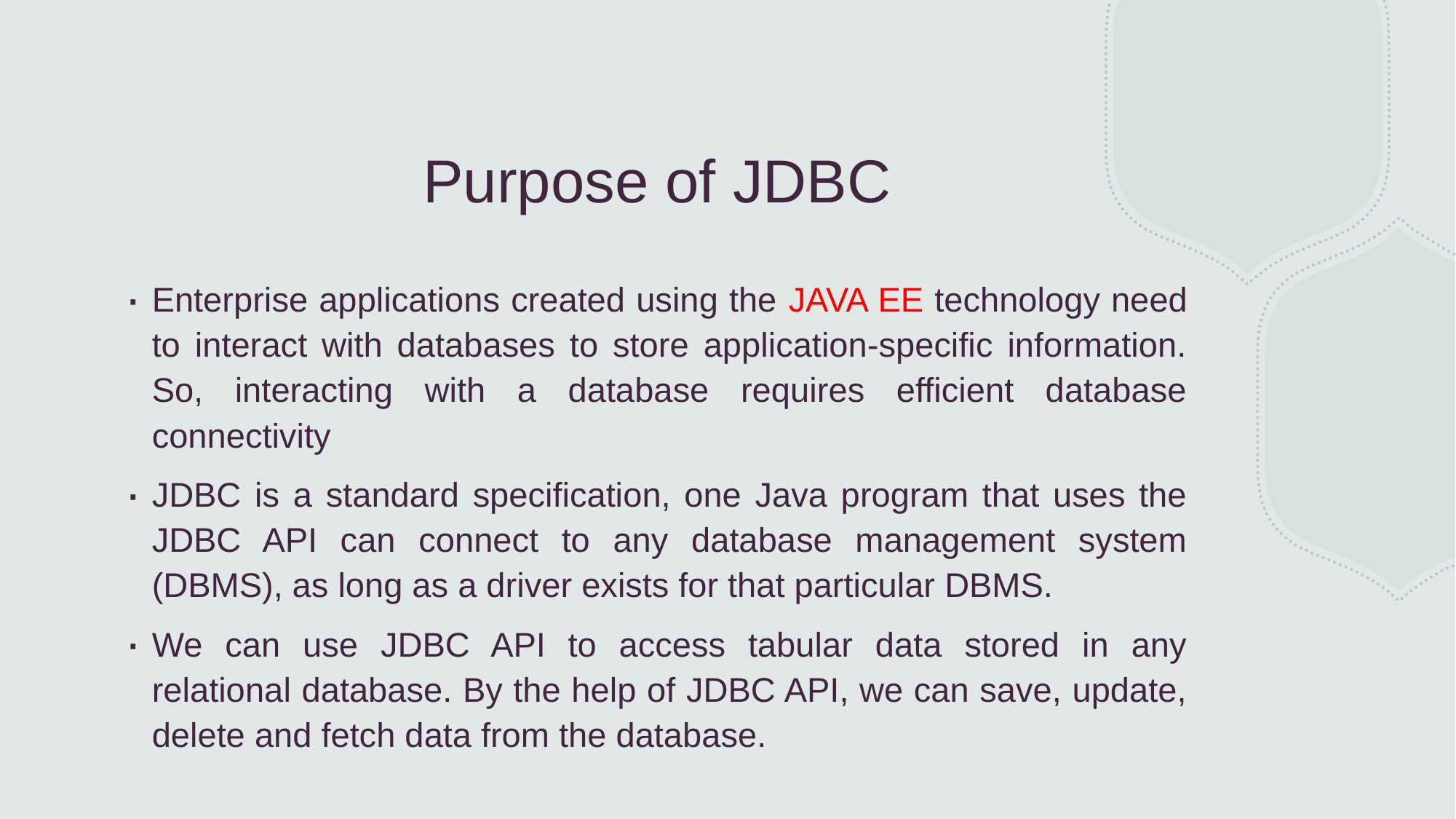

# Purpose of JDBC
Enterprise applications created using the JAVA EE technology need to interact with databases to store application-specific information. So, interacting with a database requires efficient database connectivity
JDBC is a standard specification, one Java program that uses the JDBC API can connect to any database management system (DBMS), as long as a driver exists for that particular DBMS.
We can use JDBC API to access tabular data stored in any relational database. By the help of JDBC API, we can save, update, delete and fetch data from the database.